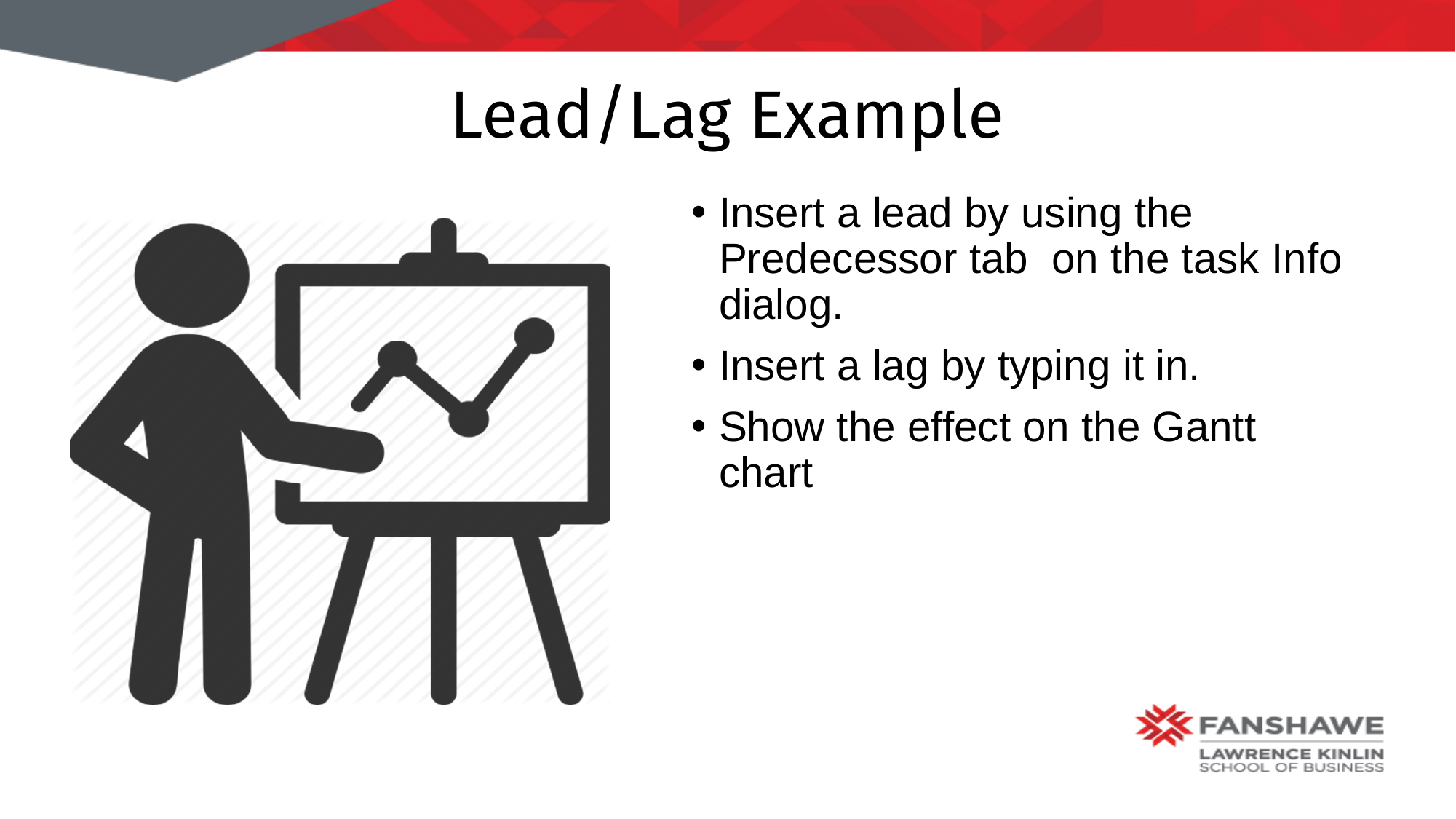

# Lead/Lag Example
Insert a lead by using the Predecessor tab  on the task Info dialog.
Insert a lag by typing it in.
Show the effect on the Gantt chart